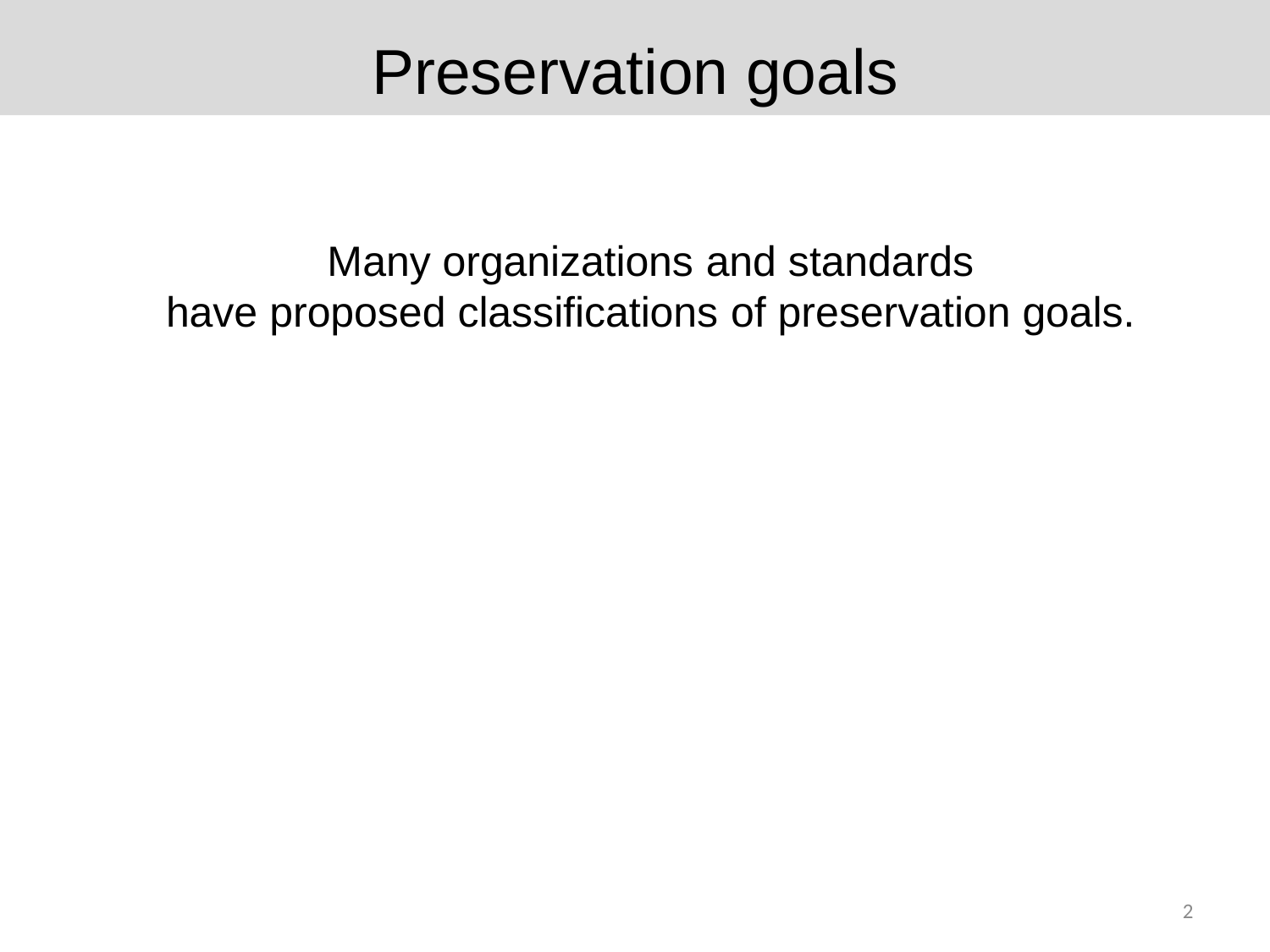

# Preservation goals
Many organizations and standards
have proposed classifications of preservation goals.
2